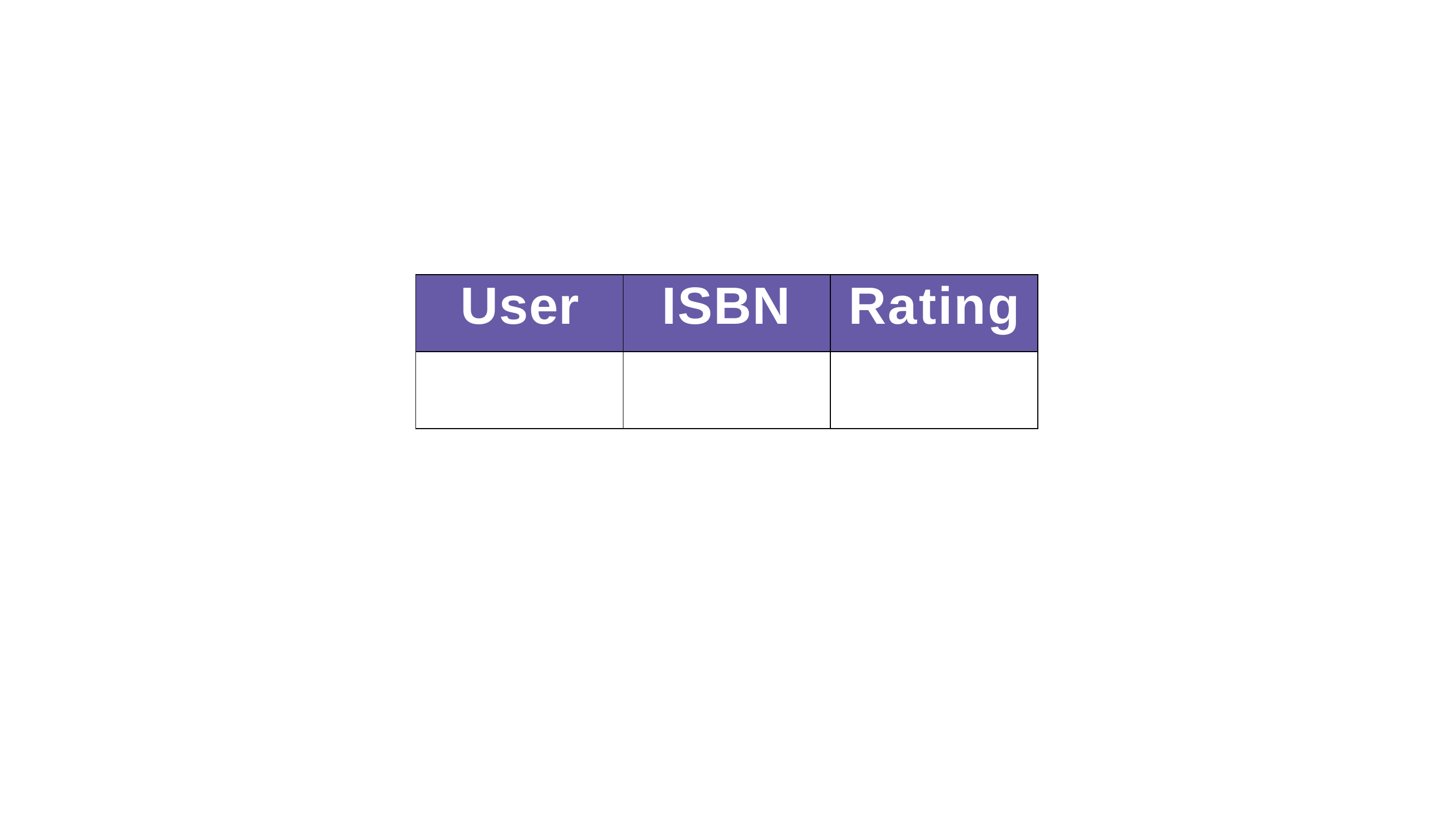

| User | ISBN | Rating |
| --- | --- | --- |
|  |  |  |